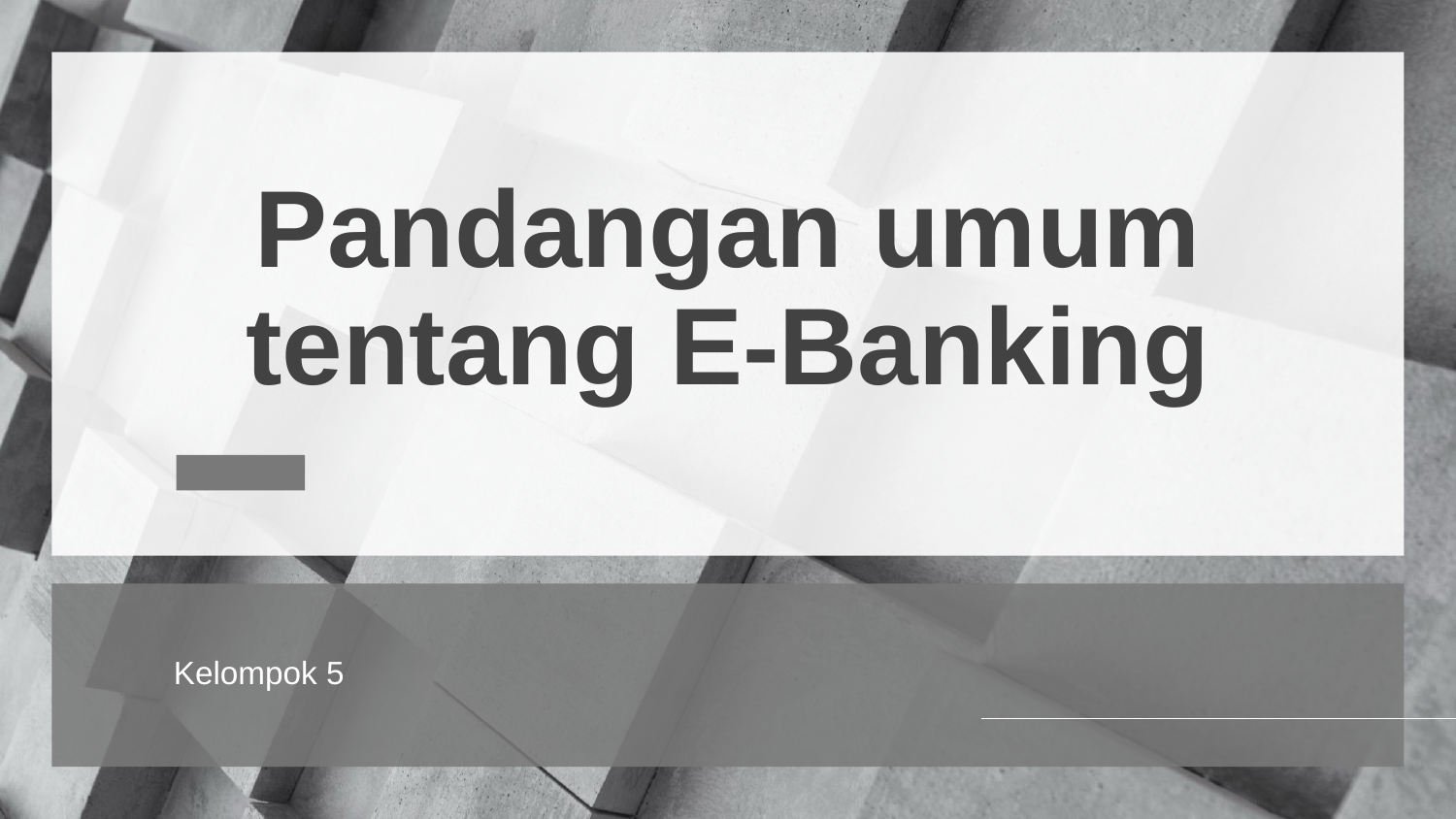

# Pandangan umum tentang E-Banking

Kelompok 5